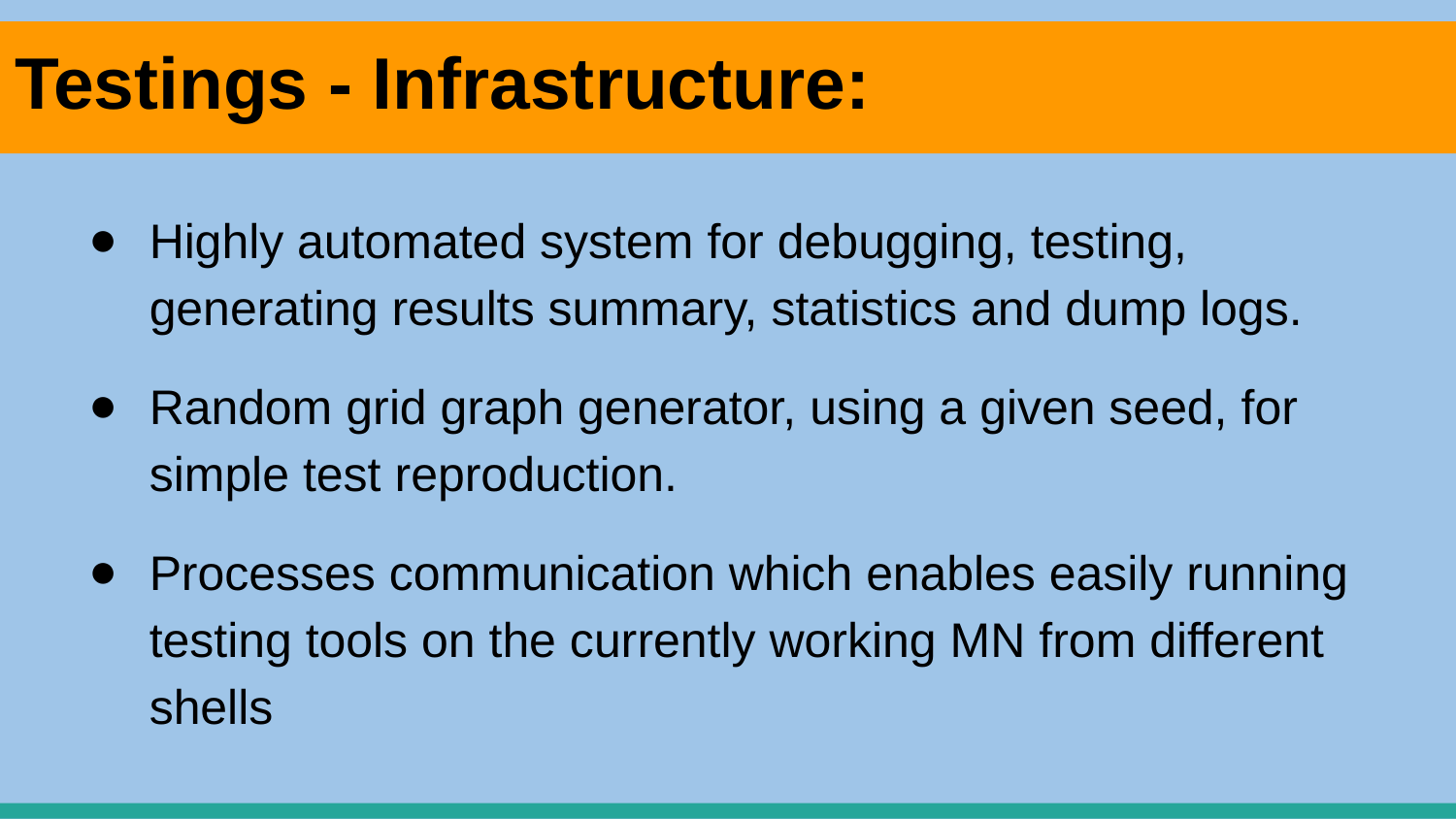

# Testings - Infrastructure:
Highly automated system for debugging, testing, generating results summary, statistics and dump logs.
Random grid graph generator, using a given seed, for simple test reproduction.
Processes communication which enables easily running testing tools on the currently working MN from different shells